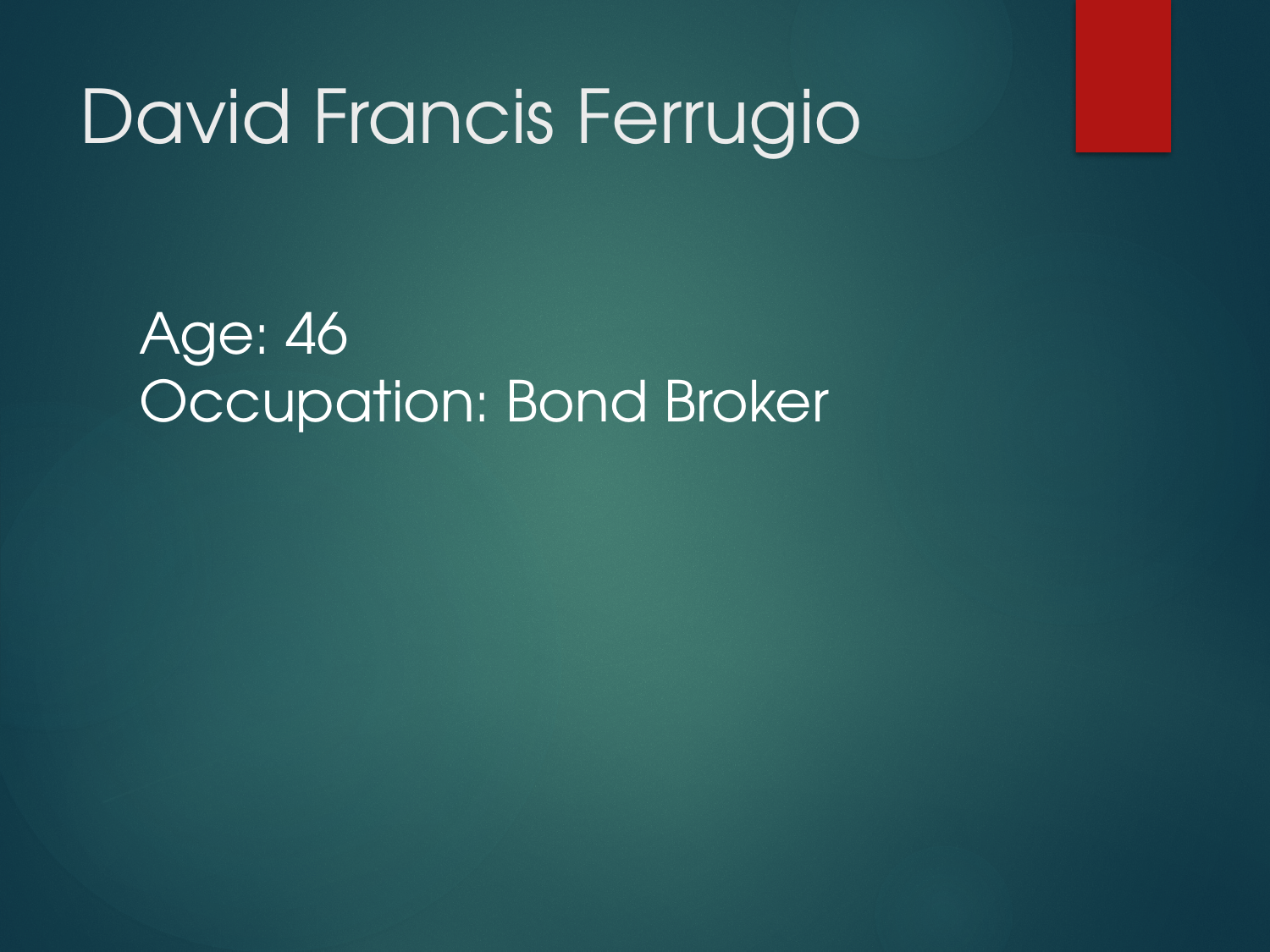

# David Francis Ferrugio

Age: 46
Occupation: Bond Broker